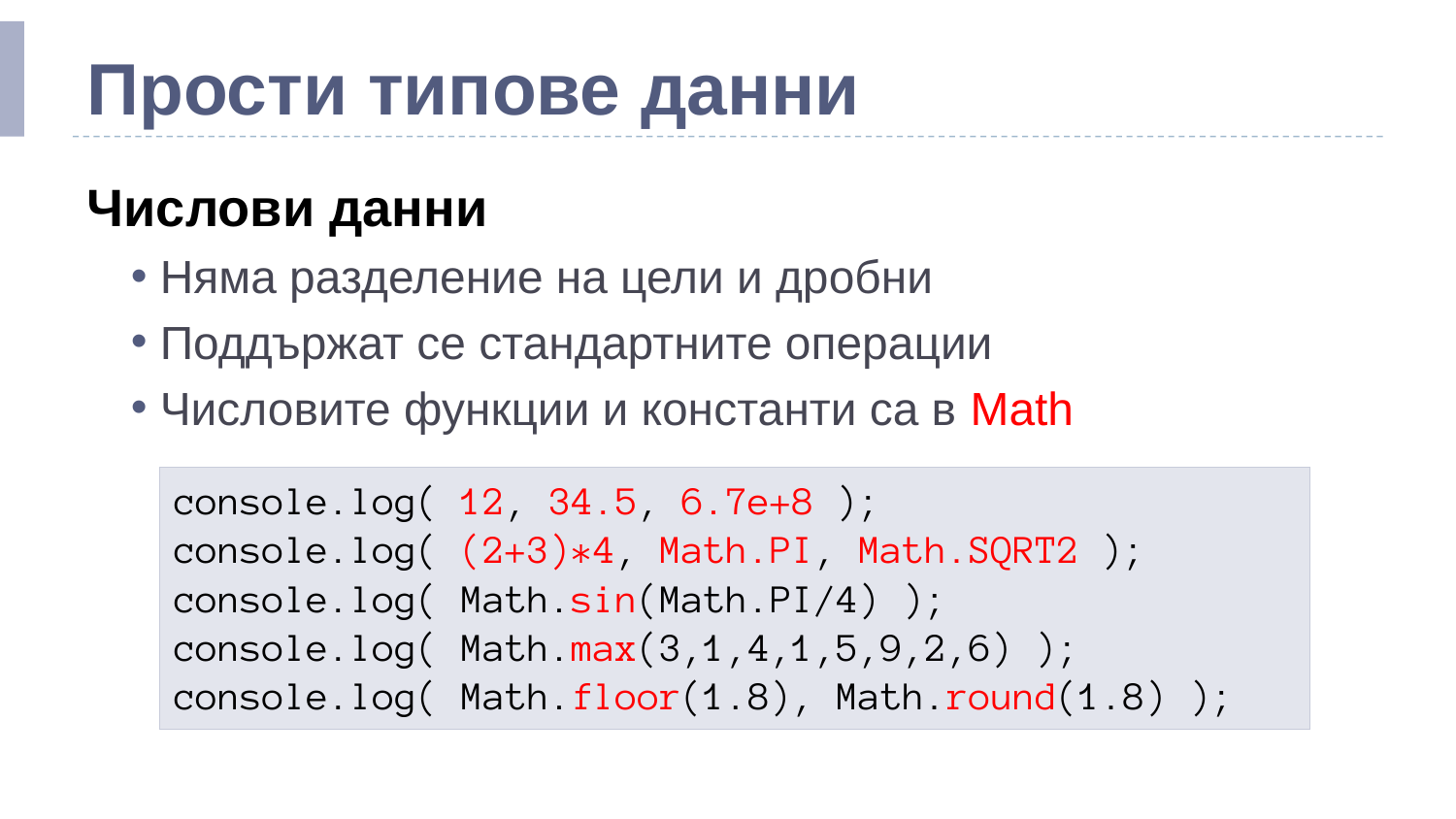

# Прости типове данни
Числови данни
Няма разделение на цели и дробни
Поддържат се стандартните операции
Числовите функции и константи са в Math
console.log( 12, 34.5, 6.7e+8 );
console.log( (2+3)*4, Math.PI, Math.SQRT2 );
console.log( Math.sin(Math.PI/4) );
console.log( Math.max(3,1,4,1,5,9,2,6) );
console.log( Math.floor(1.8), Math.round(1.8) );